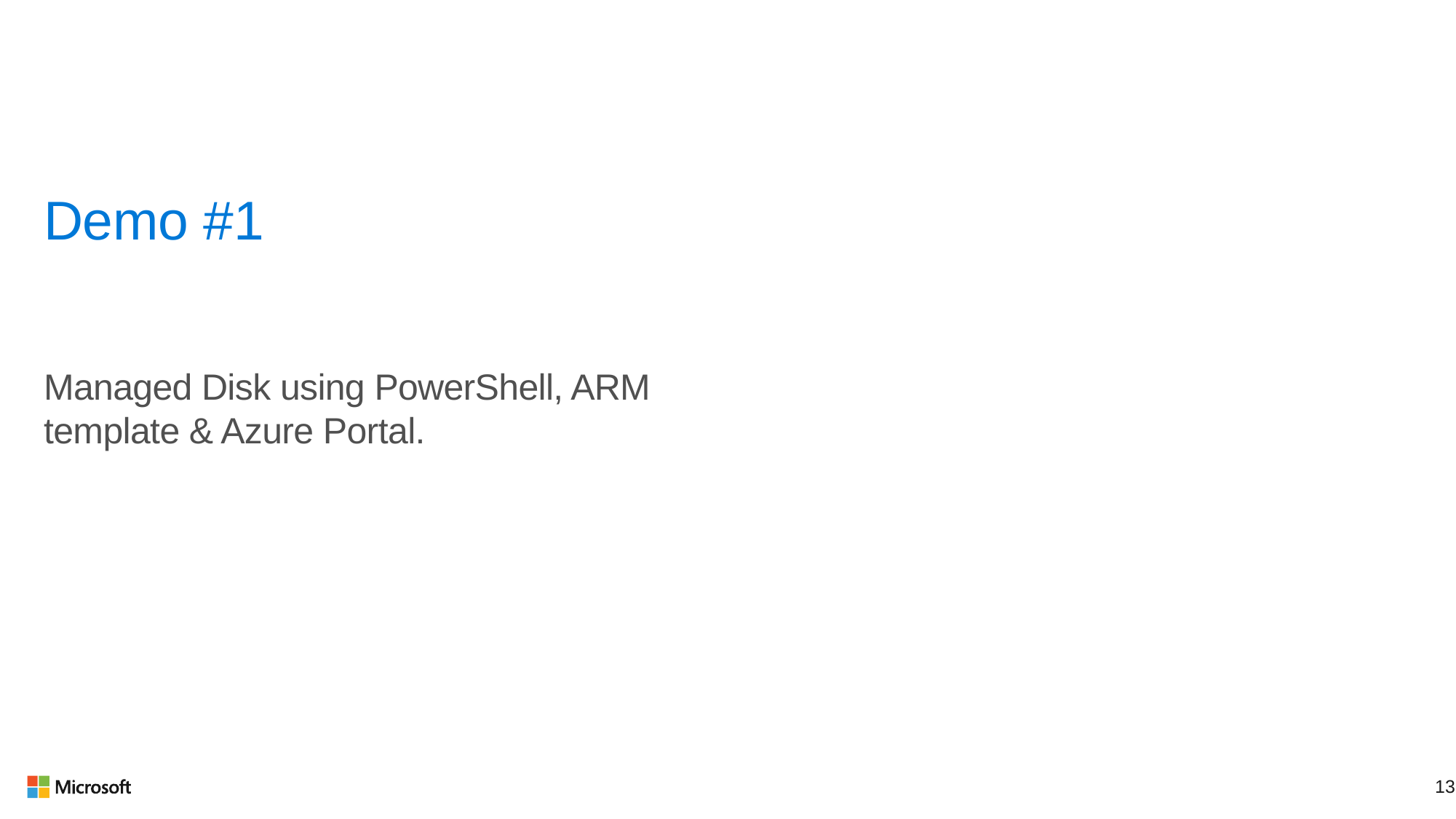

Demo #1
Managed Disk using PowerShell, ARM template & Azure Portal.
13